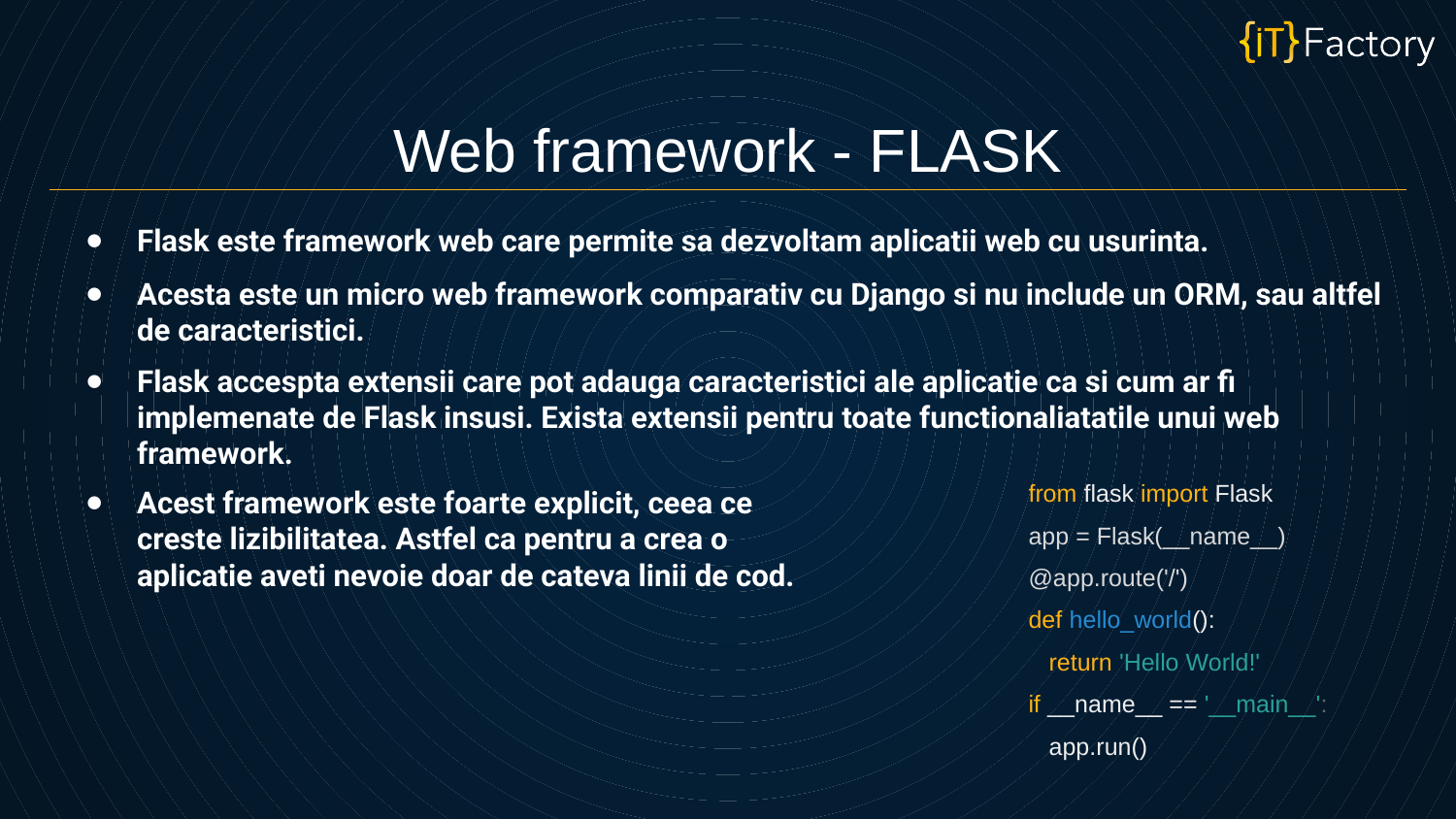

Web framework - FLASK
Flask este framework web care permite sa dezvoltam aplicatii web cu usurinta.

Acesta este un micro web framework comparativ cu Django si nu include un ORM, sau altfel de caracteristici.

Flask accespta extensii care pot adauga caracteristici ale aplicatie ca si cum ar fi implemenate de Flask insusi. Exista extensii pentru toate functionaliatatile unui web framework.

from flask import Flask
app = Flask(__name__)
@app.route('/')
def hello_world():
   return 'Hello World!'
if __name__ == '__main__':
   app.run()
Acest framework este foarte explicit, ceea ce creste lizibilitatea. Astfel ca pentru a crea o aplicatie aveti nevoie doar de cateva linii de cod.